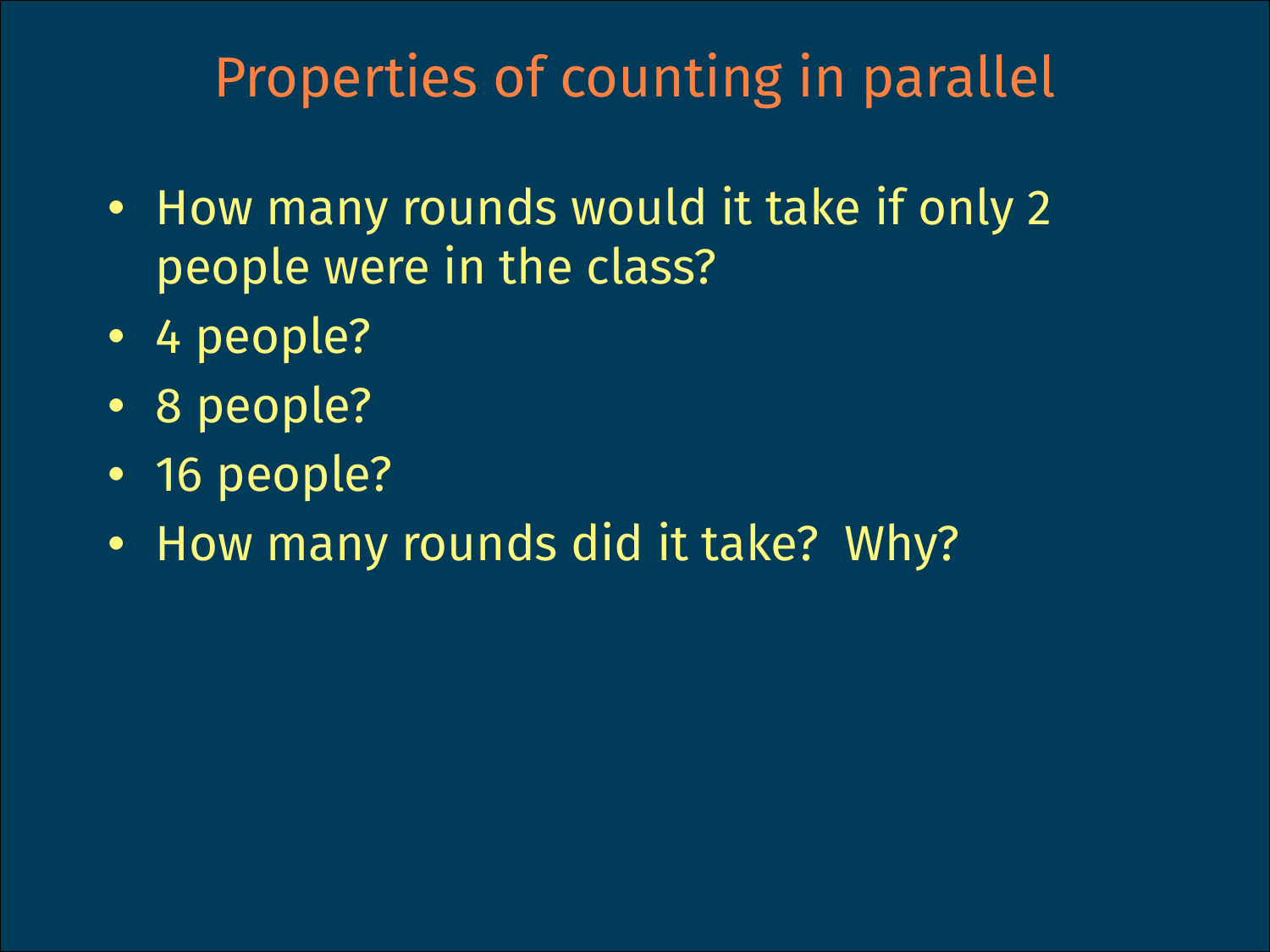

# Properties of counting in parallel
How many rounds would it take if only 2 people were in the class?
4 people?
8 people?
16 people?
How many rounds did it take?  Why?